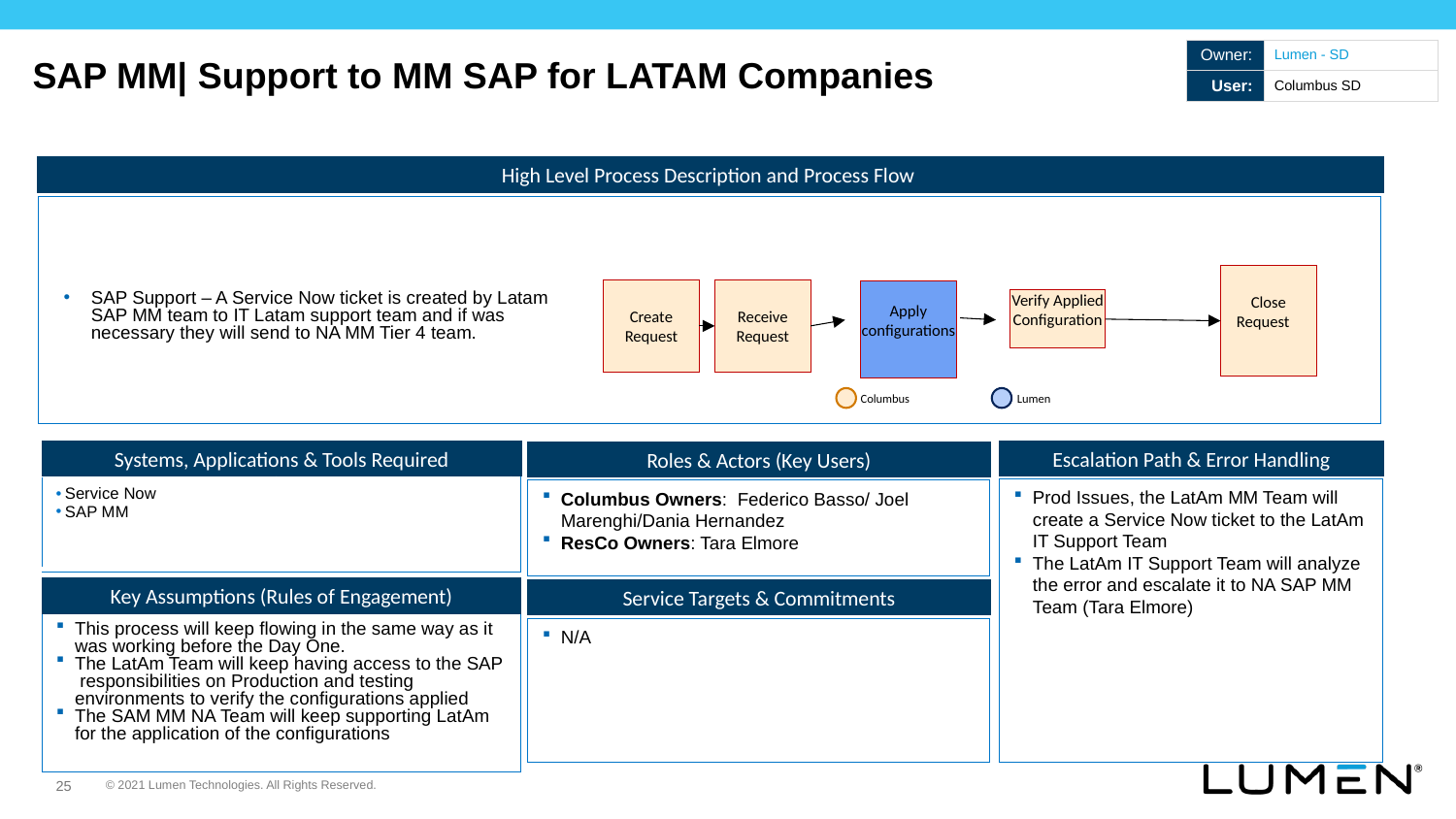

| Owner: | Lumen - SD |
| --- | --- |
| User: | Columbus SD |
SAP MM| Support to MM SAP for LATAM Companies
High Level Process Description and Process Flow

Close Request

Create Request

Receive Request

Apply configurations

SAP Support – A Service Now ticket is created by Latam SAP MM team to IT Latam support team and if was necessary they will send to NA MM Tier 4 team.
Verify Applied Configuration

Lumen
Columbus
Systems, Applications & Tools Required
Escalation Path & Error Handling
Roles & Actors (Key Users)

| Service Now SAP MM |  |
| --- | --- |
Prod Issues, the LatAm MM Team will create a Service Now ticket to the LatAm IT Support Team
The LatAm IT Support Team will analyze the error and escalate it to NA SAP MM Team (Tara Elmore)

Columbus Owners:  Federico Basso/ Joel Marenghi/Dania Hernandez
ResCo Owners: Tara Elmore

Key Assumptions (Rules of Engagement)
Service Targets & Commitments
This process will keep flowing in the same way as it was working before the Day One.
The LatAm Team will keep having access to the SAP  responsibilities on Production and testing environments to verify the configurations applied
The SAM MM NA Team will keep supporting LatAm for the application of the configurations
N/A

25